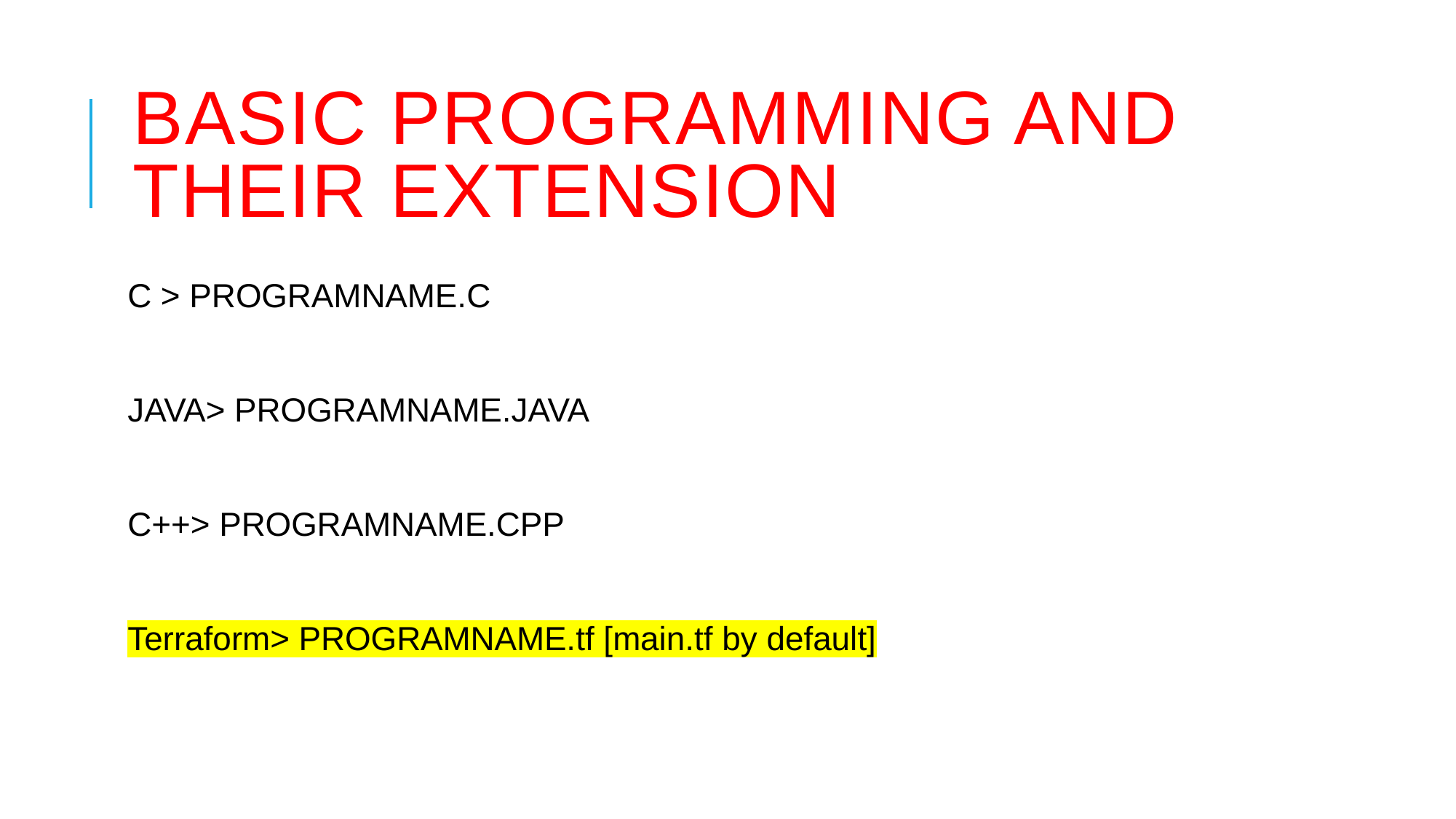

# Basic programming and their extension
C > PROGRAMNAME.C

JAVA> PROGRAMNAME.JAVA

C++> PROGRAMNAME.CPP

Terraform> PROGRAMNAME.tf [main.tf by default]